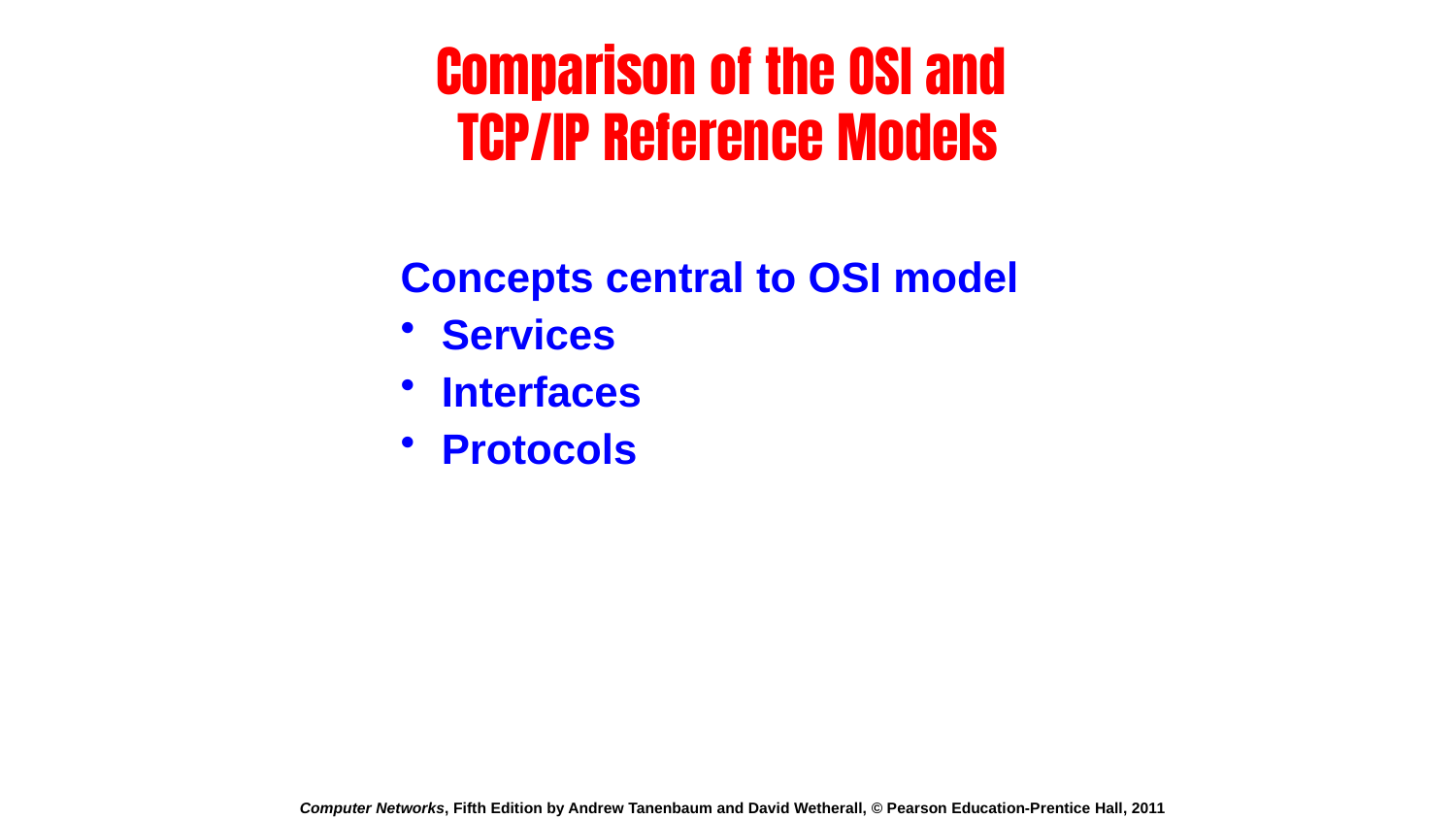

# Comparison of the OSI and TCP/IP Reference Models
Concepts central to OSI model
Services
Interfaces
Protocols
Computer Networks, Fifth Edition by Andrew Tanenbaum and David Wetherall, © Pearson Education-Prentice Hall, 2011